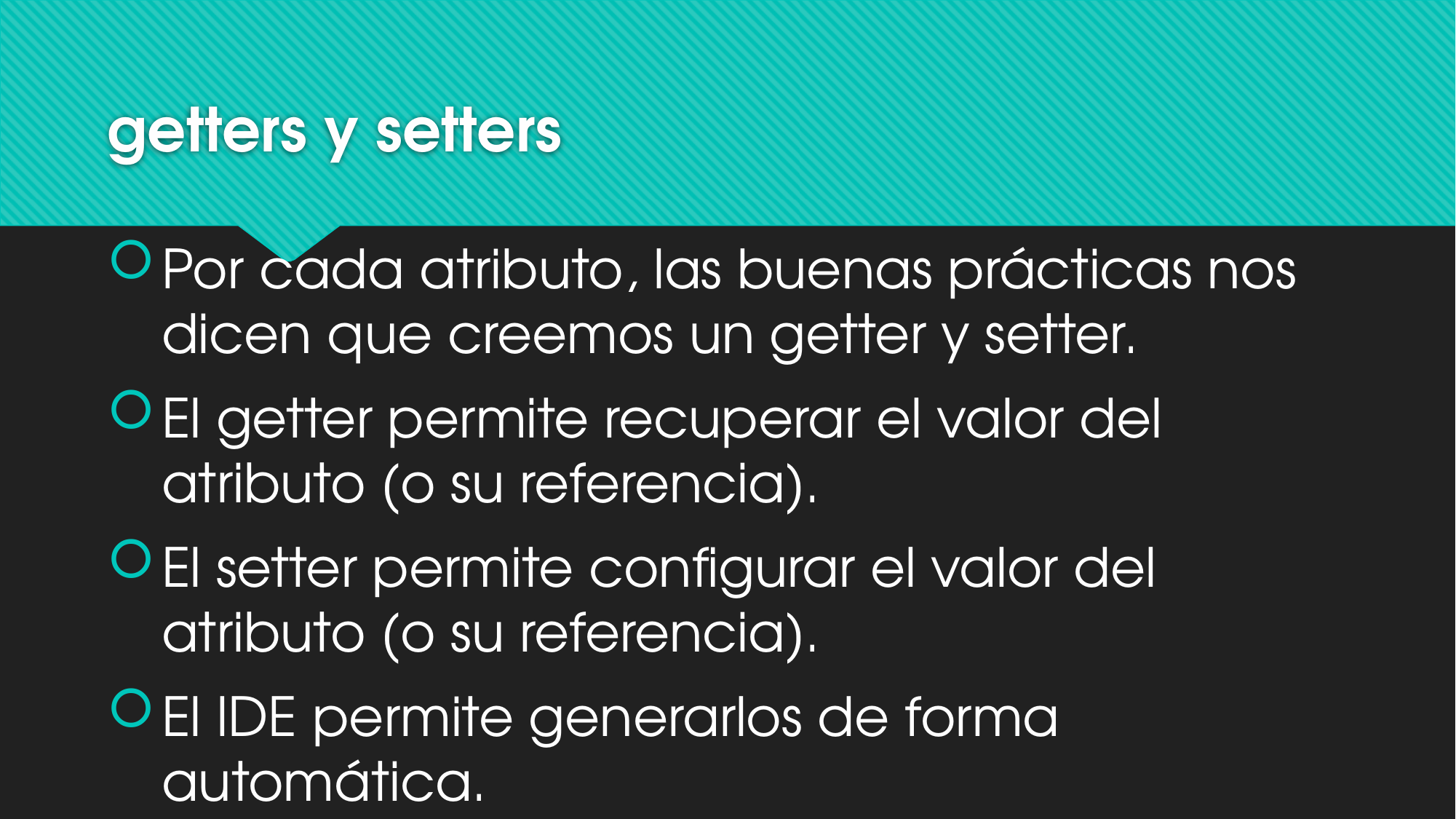

# getters y setters
Por cada atributo, las buenas prácticas nos dicen que creemos un getter y setter.
El getter permite recuperar el valor del atributo (o su referencia).
El setter permite configurar el valor del atributo (o su referencia).
El IDE permite generarlos de forma automática.